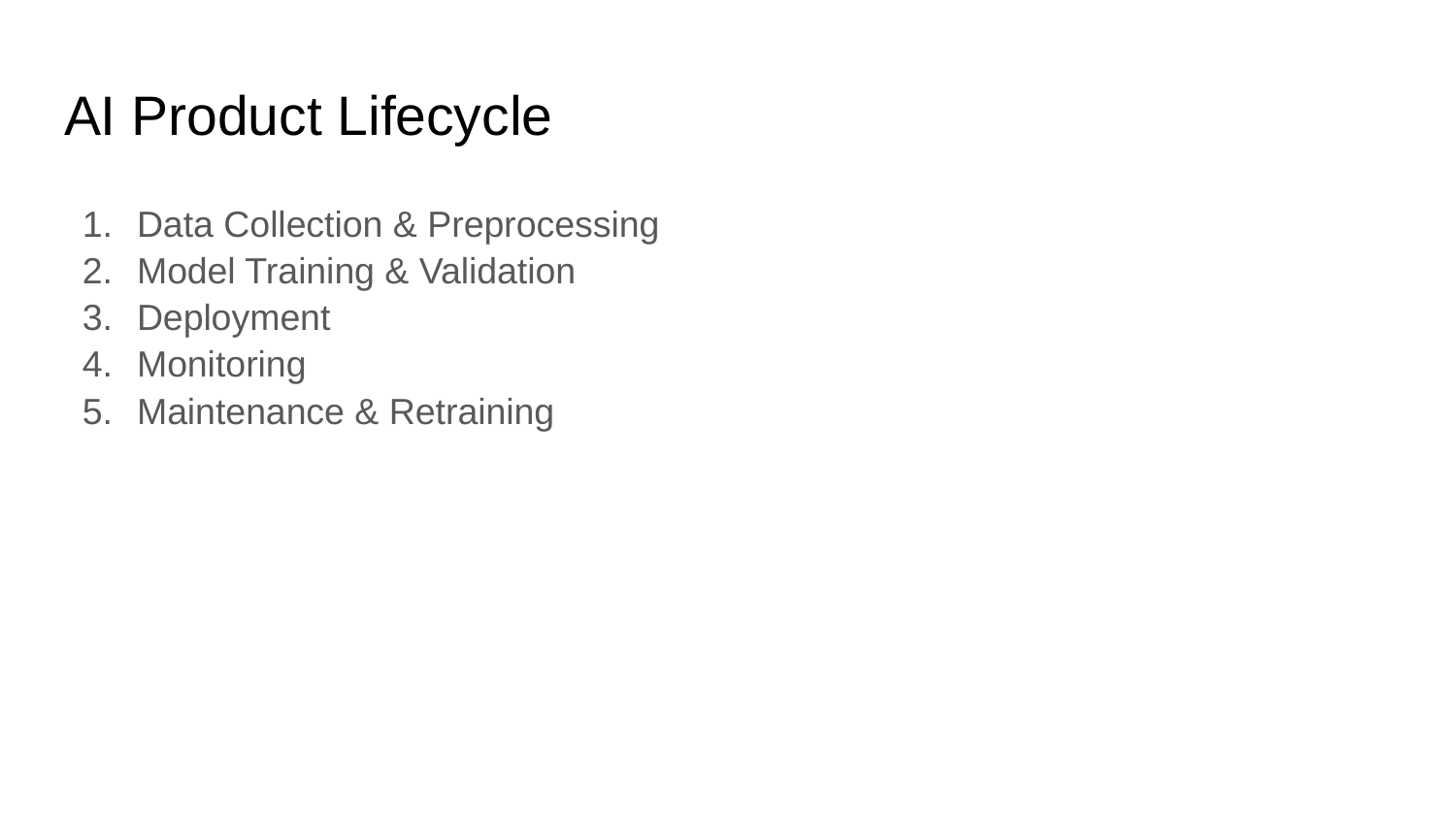

# AI Product Lifecycle
Data Collection & Preprocessing
Model Training & Validation
Deployment
Monitoring
Maintenance & Retraining